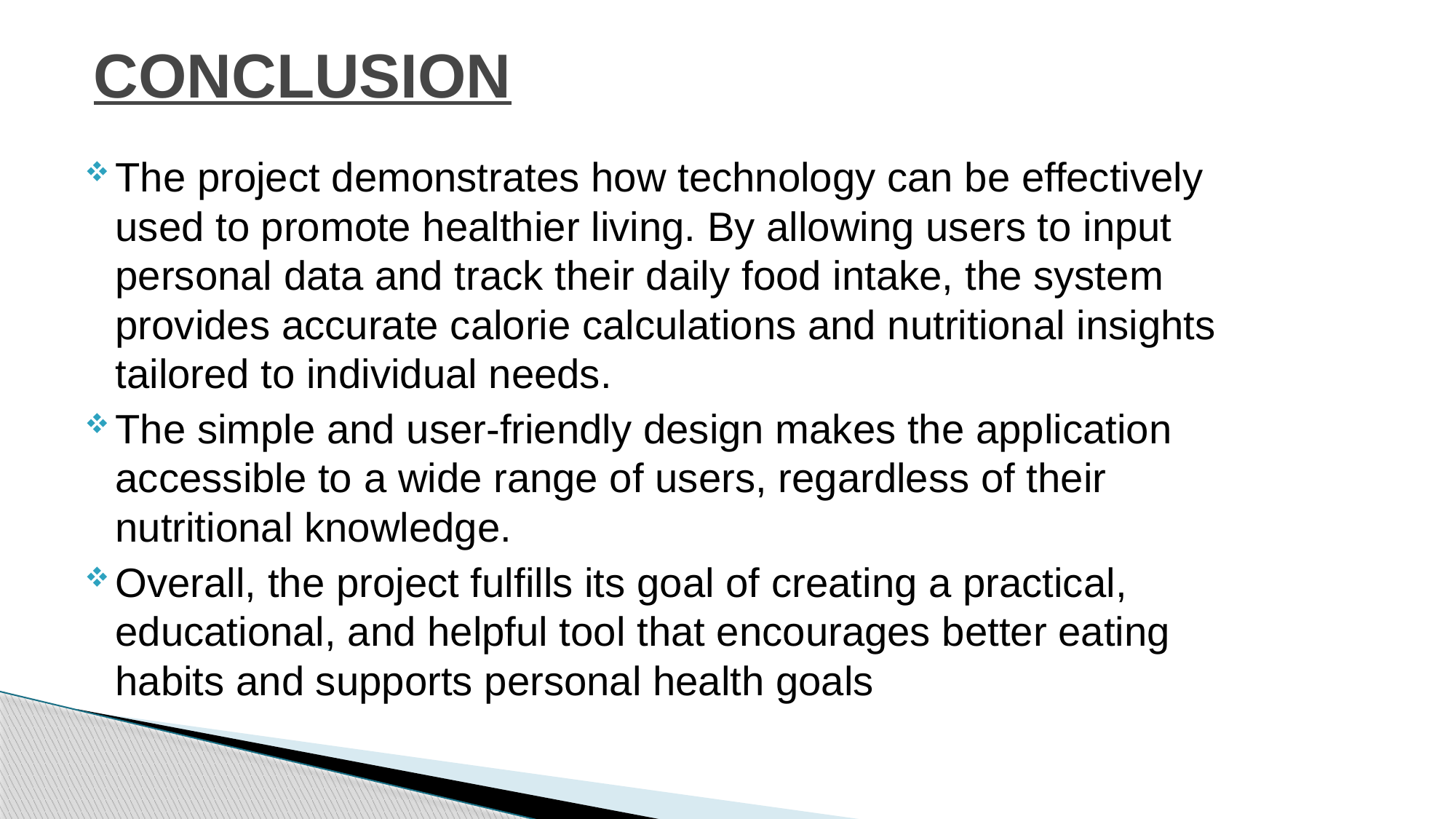

# CONCLUSION
The project demonstrates how technology can be effectively used to promote healthier living. By allowing users to input personal data and track their daily food intake, the system provides accurate calorie calculations and nutritional insights tailored to individual needs.
The simple and user-friendly design makes the application accessible to a wide range of users, regardless of their nutritional knowledge.
Overall, the project fulfills its goal of creating a practical, educational, and helpful tool that encourages better eating habits and supports personal health goals